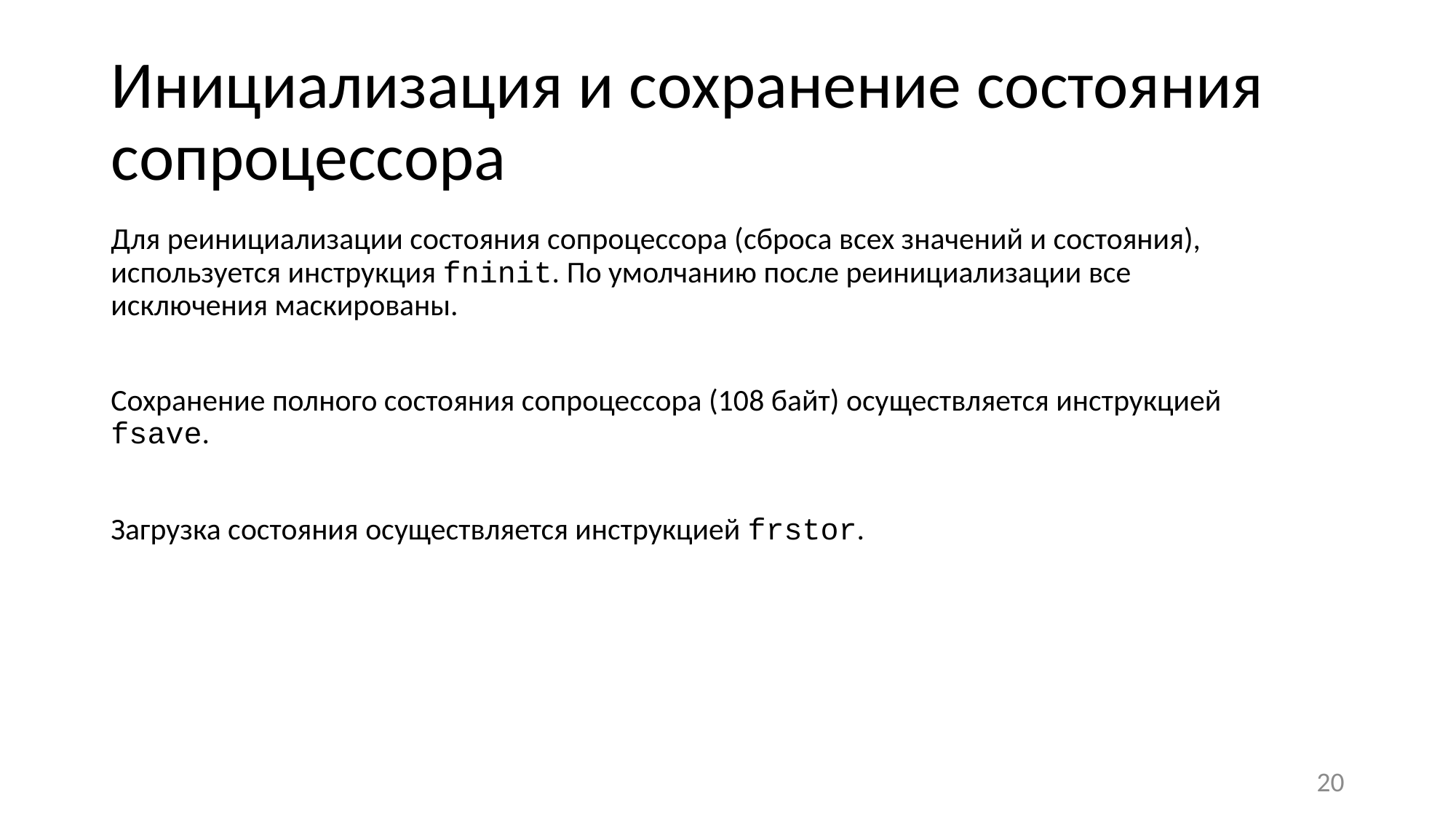

# Инициализация и сохранение состояния сопроцессора
Для реинициализации состояния сопроцессора (сброса всех значений и состояния), используется инструкция fninit. По умолчанию после реинициализации все исключения маскированы.

Сохранение полного состояния сопроцессора (108 байт) осуществляется инструкцией fsave.

Загрузка состояния осуществляется инструкцией frstor.
20